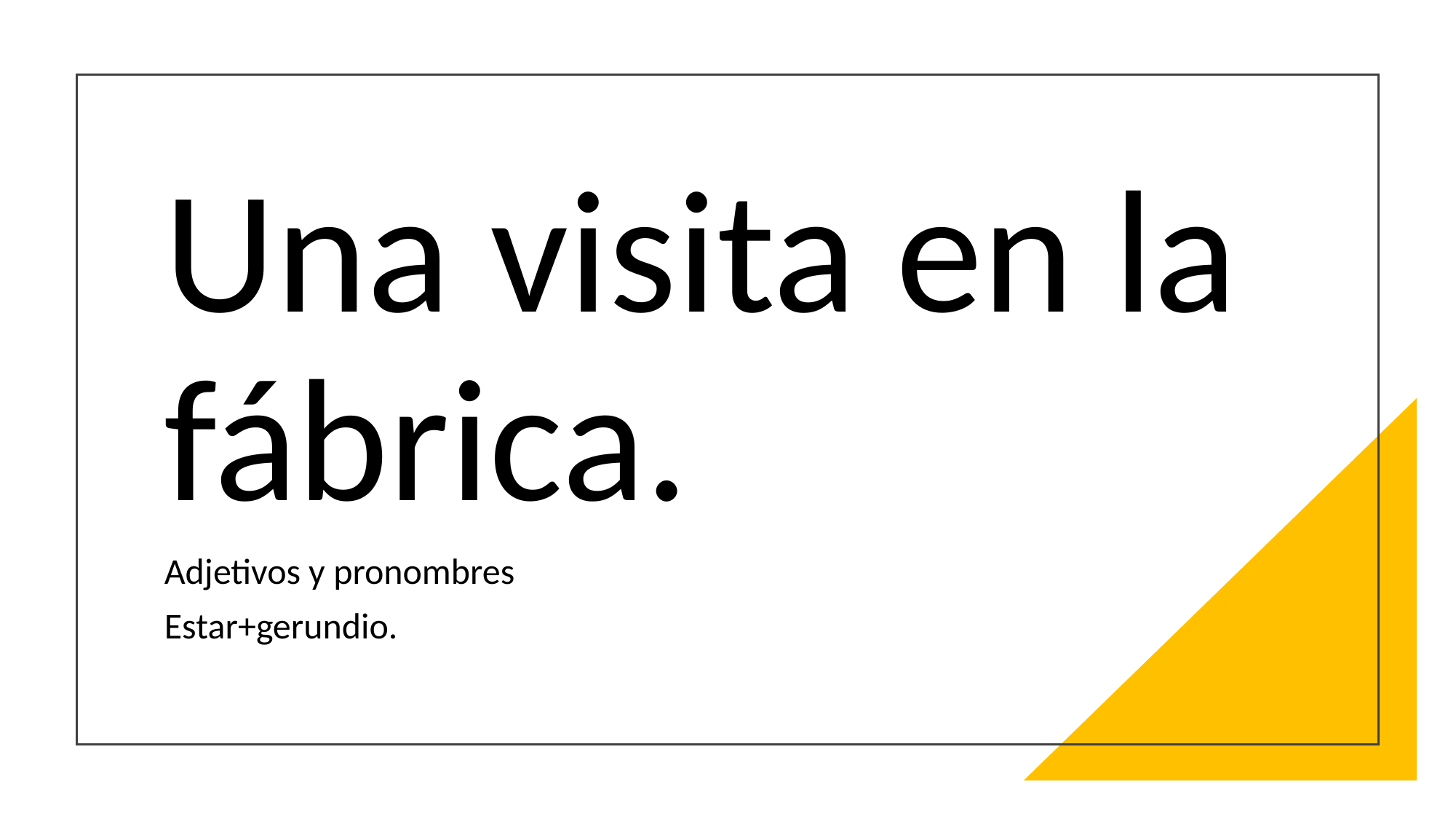

# Una visita en la fábrica.

Adjetivos y pronombres
Estar+gerundio.